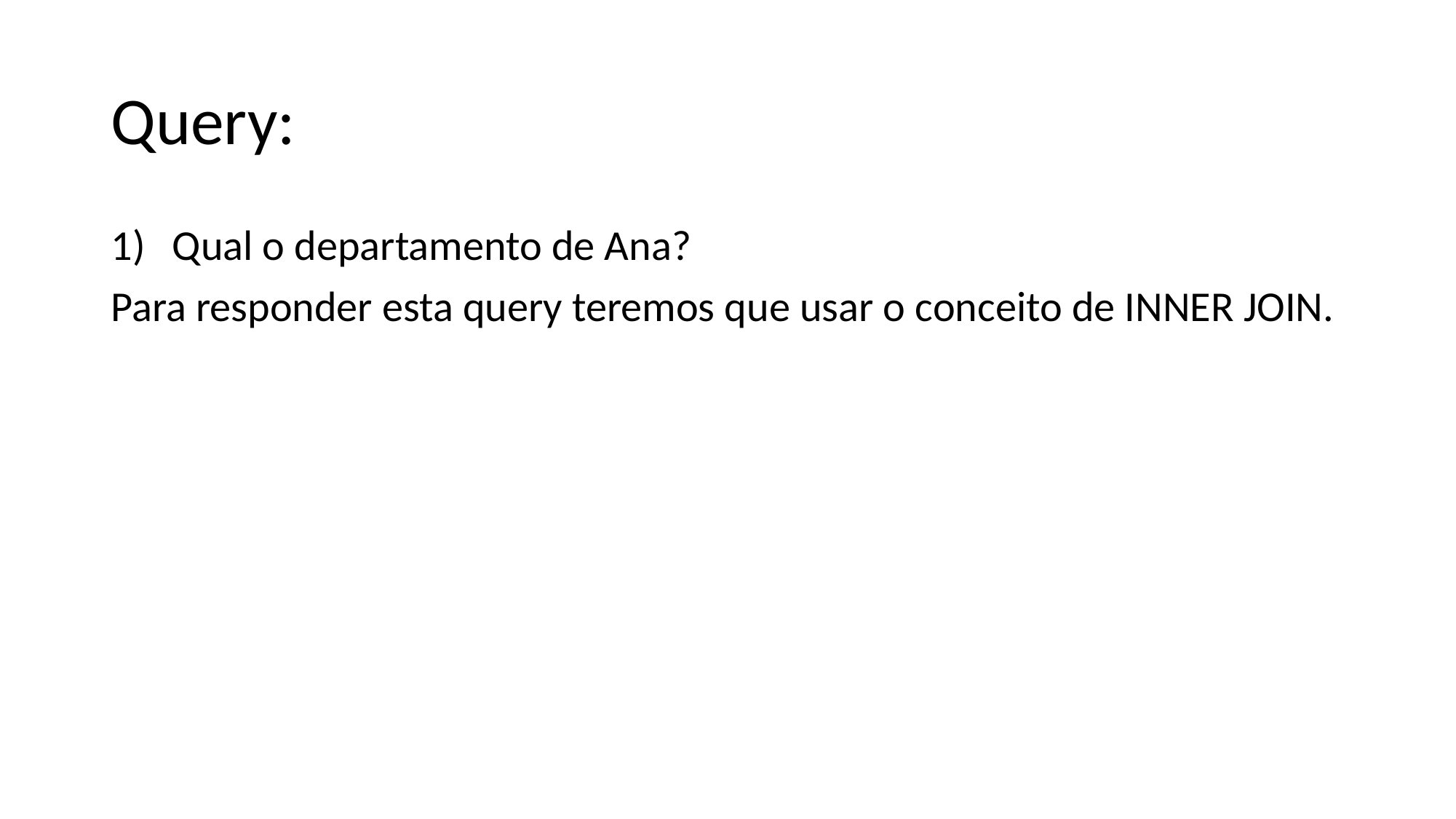

# Query:
Qual o departamento de Ana?
Para responder esta query teremos que usar o conceito de INNER JOIN.